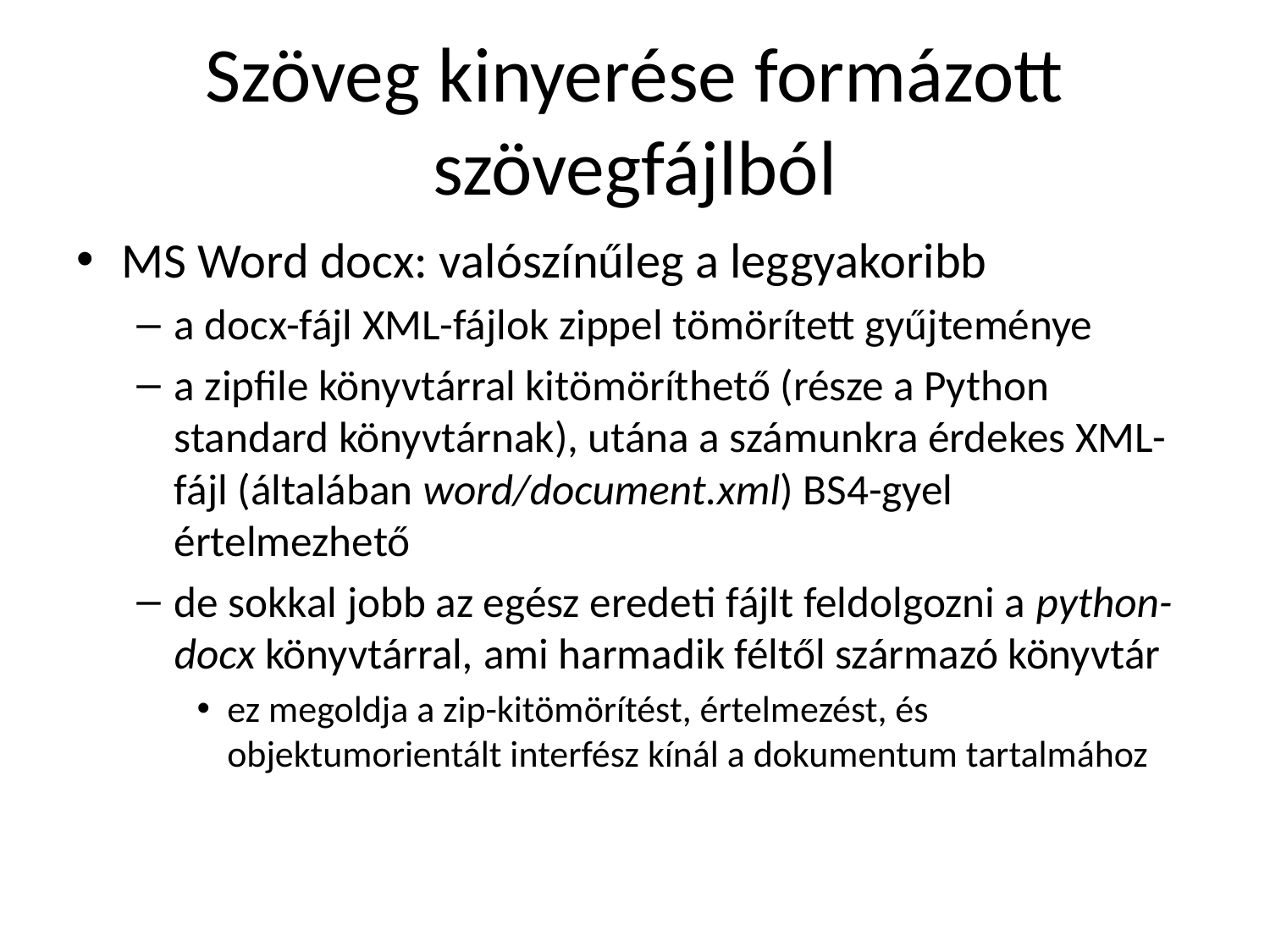

# Szöveg kinyerése formázott szövegfájlból
MS Word docx: valószínűleg a leggyakoribb
a docx-fájl XML-fájlok zippel tömörített gyűjteménye
a zipfile könyvtárral kitömöríthető (része a Python standard könyvtárnak), utána a számunkra érdekes XML-fájl (általában word/document.xml) BS4-gyel értelmezhető
de sokkal jobb az egész eredeti fájlt feldolgozni a python-docx könyvtárral, ami harmadik féltől származó könyvtár
ez megoldja a zip-kitömörítést, értelmezést, és objektumorientált interfész kínál a dokumentum tartalmához